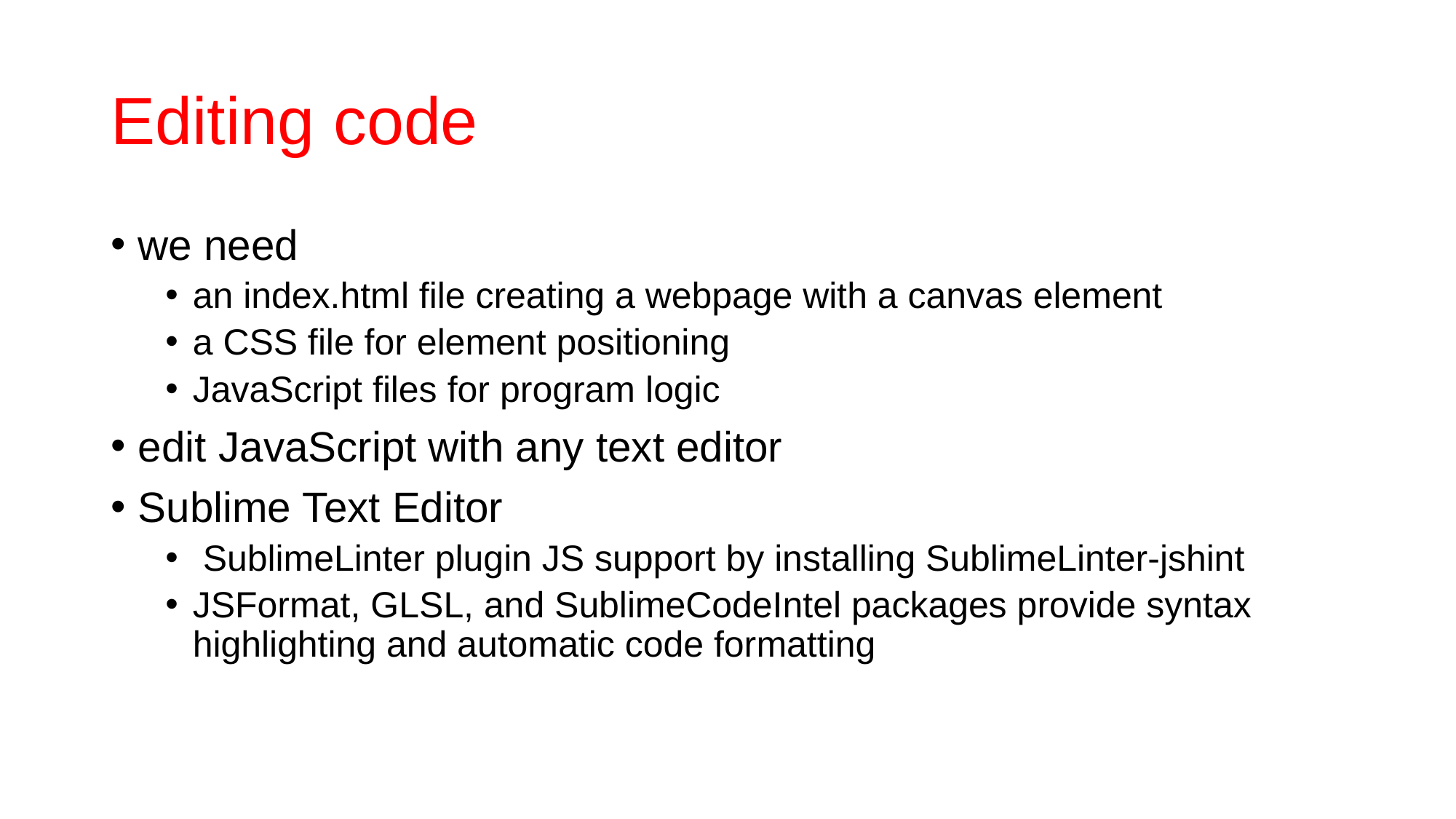

# Editing code
we need
an index.html file creating a webpage with a canvas element
a CSS file for element positioning
JavaScript files for program logic
edit JavaScript with any text editor
Sublime Text Editor
 SublimeLinter plugin JS support by installing SublimeLinter-jshint
JSFormat, GLSL, and SublimeCodeIntel packages provide syntax highlighting and automatic code formatting